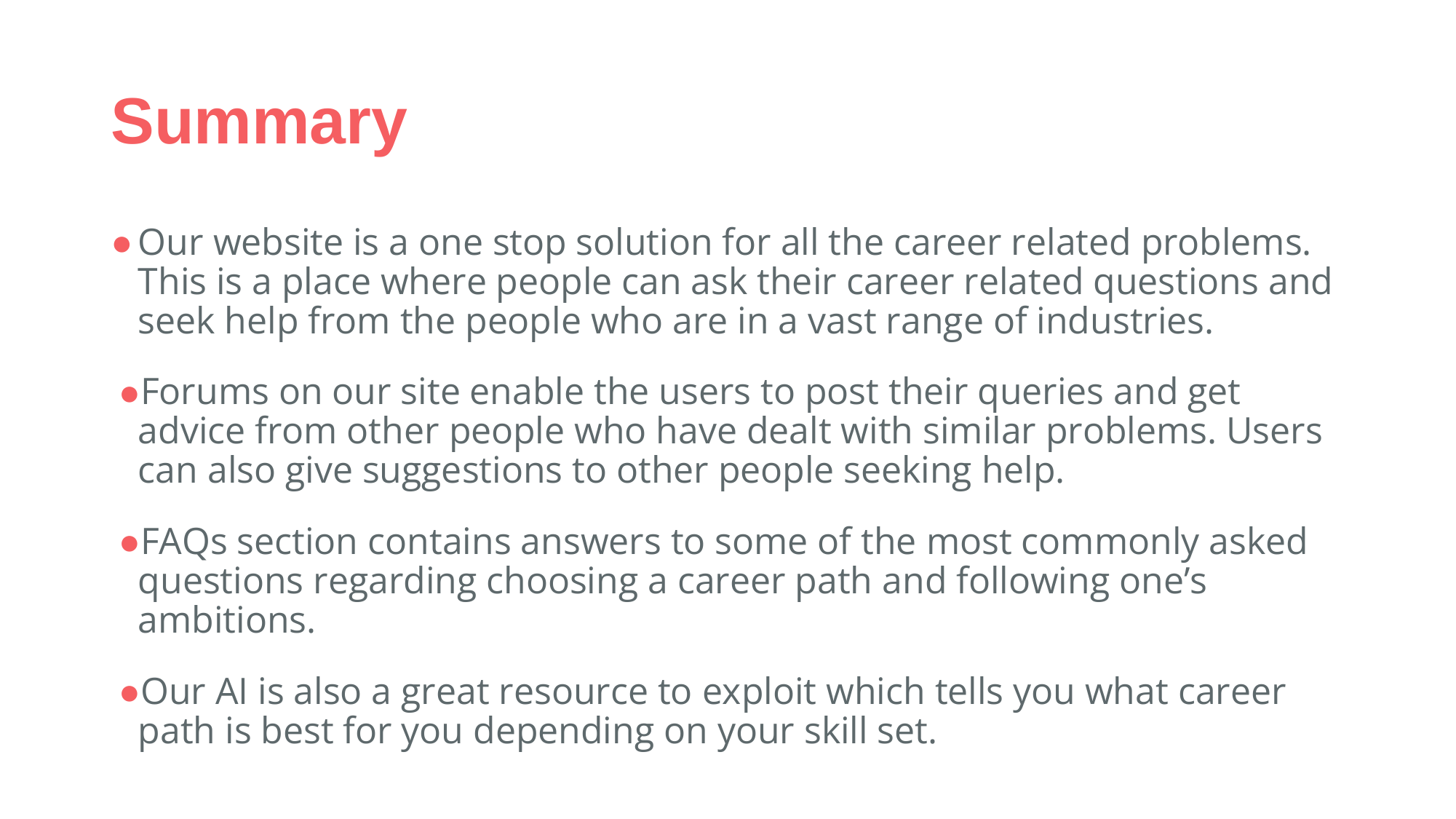

# Summary
Our website is a one stop solution for all the career related problems. This is a place where people can ask their career related questions and seek help from the people who are in a vast range of industries.
Forums on our site enable the users to post their queries and get advice from other people who have dealt with similar problems. Users can also give suggestions to other people seeking help.
FAQs section contains answers to some of the most commonly asked questions regarding choosing a career path and following one’s ambitions.
Our AI is also a great resource to exploit which tells you what career path is best for you depending on your skill set.